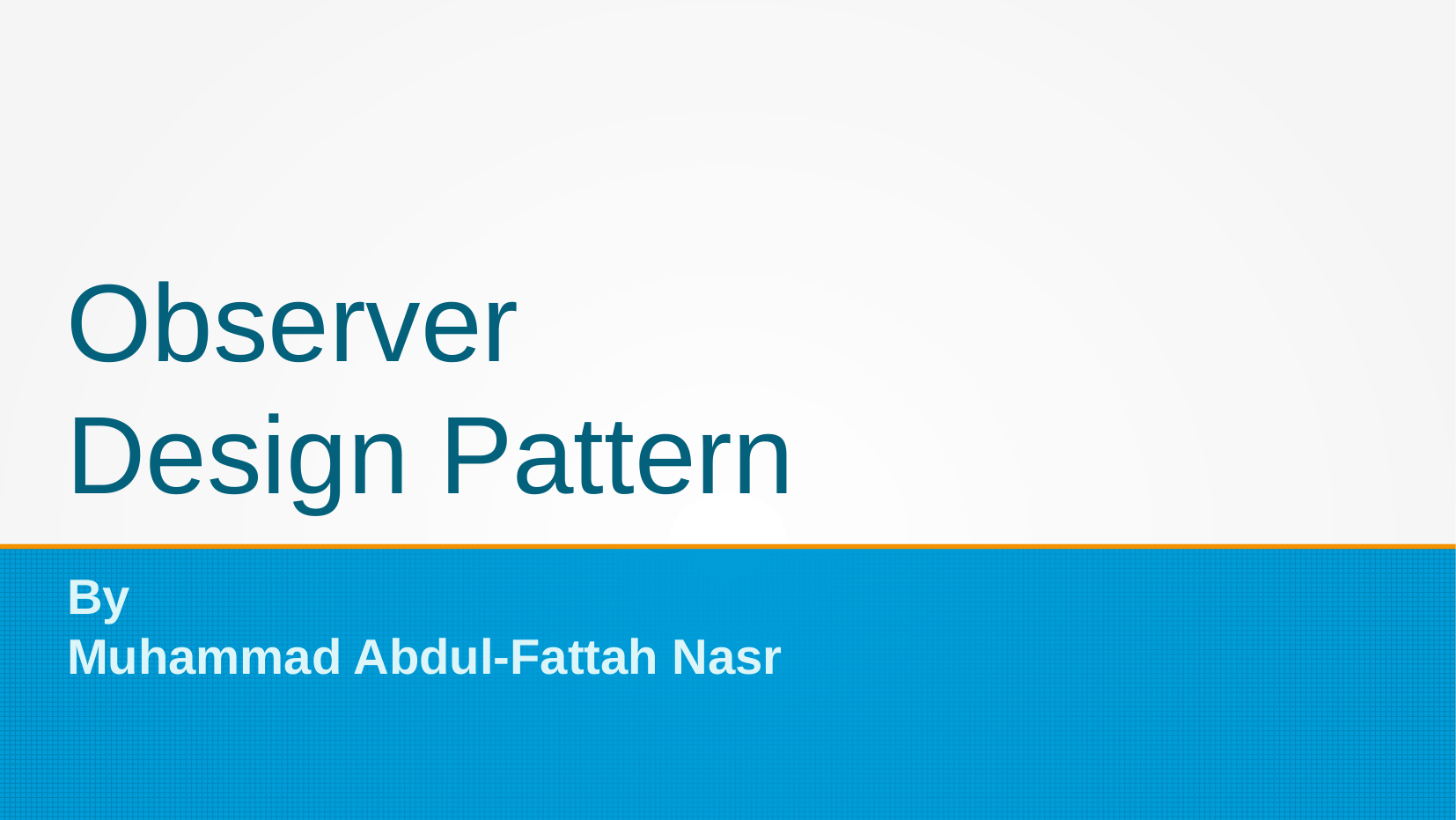

Observer
Design Pattern
By
Muhammad Abdul-Fattah Nasr